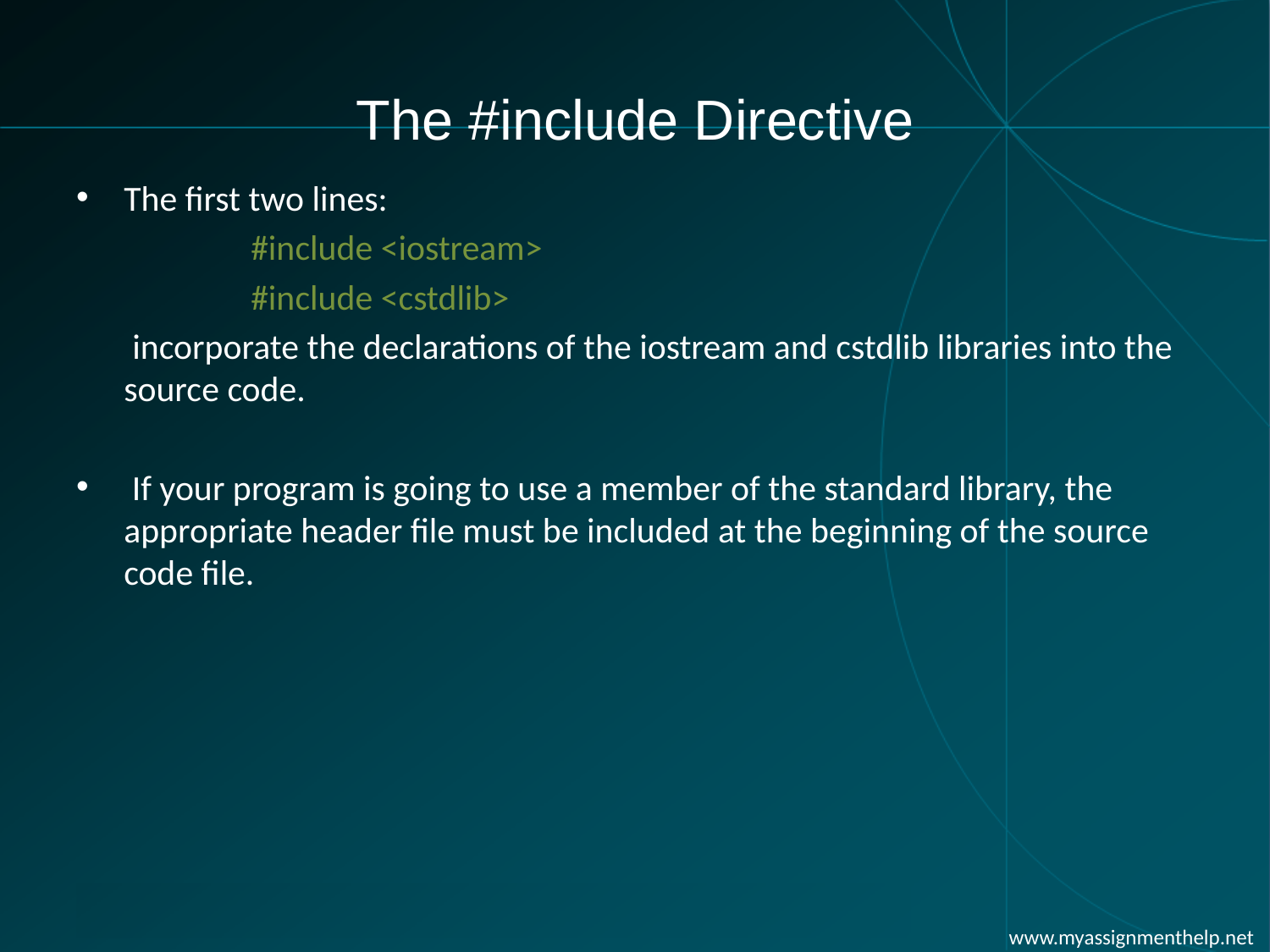

# The #include Directive
The first two lines:
		#include <iostream>
		#include <cstdlib>
       incorporate the declarations of the iostream and cstdlib libraries into the source code.

 If your program is going to use a member of the standard library, the appropriate header file must be included at the beginning of the source code file.
    www.myassignmenthelp.net